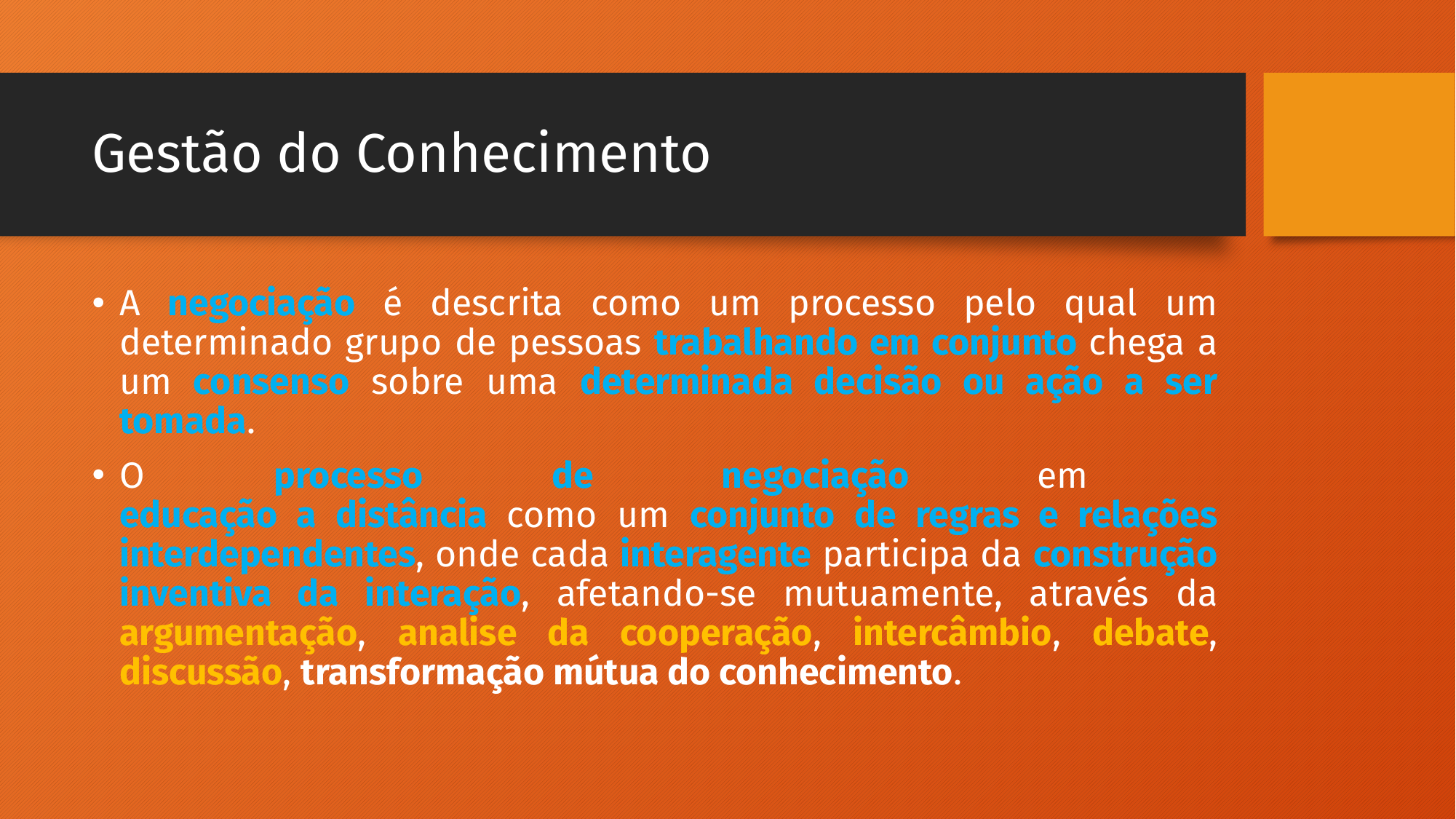

# Gestão do Conhecimento
A negociação é descrita como um processo pelo qual um determinado grupo de pessoas trabalhando em conjunto chega a um consenso sobre uma determinada decisão ou ação a ser tomada.
O processo de negociação em
educação a distância como um conjunto de regras e relações interdependentes, onde cada interagente participa da construção inventiva da interação, afetando-se mutuamente, através da argumentação, analise da cooperação, intercâmbio, debate, discussão, transformação mútua do conhecimento.